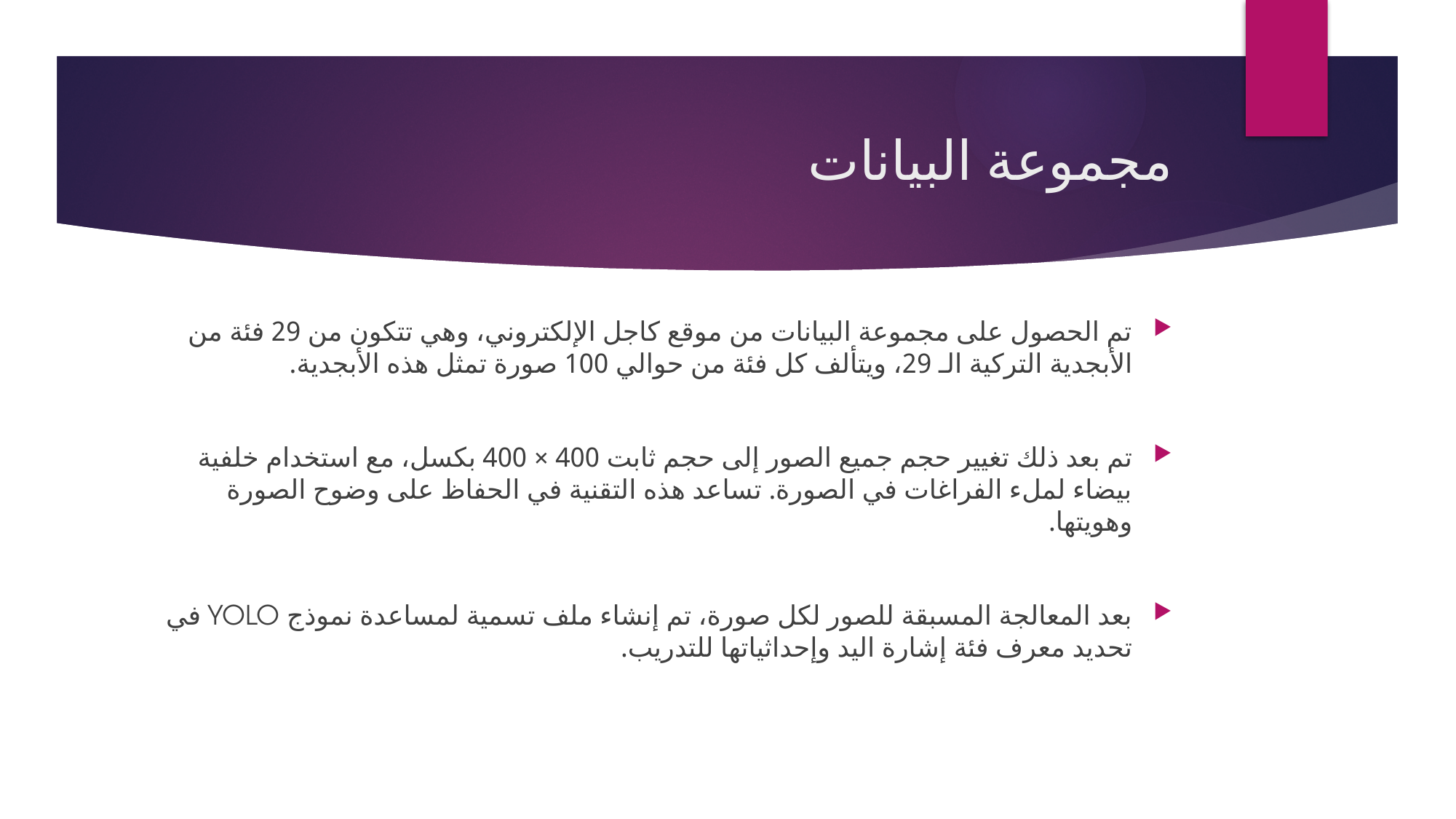

# مجموعة البيانات
تم الحصول على مجموعة البيانات من موقع كاجل الإلكتروني، وهي تتكون من 29 فئة من الأبجدية التركية الـ 29، ويتألف كل فئة من حوالي 100 صورة تمثل هذه الأبجدية.

تم بعد ذلك تغيير حجم جميع الصور إلى حجم ثابت 400 × 400 بكسل، مع استخدام خلفية بيضاء لملء الفراغات في الصورة. تساعد هذه التقنية في الحفاظ على وضوح الصورة وهويتها.

بعد المعالجة المسبقة للصور لكل صورة، تم إنشاء ملف تسمية لمساعدة نموذج YOLO في تحديد معرف فئة إشارة اليد وإحداثياتها للتدريب.